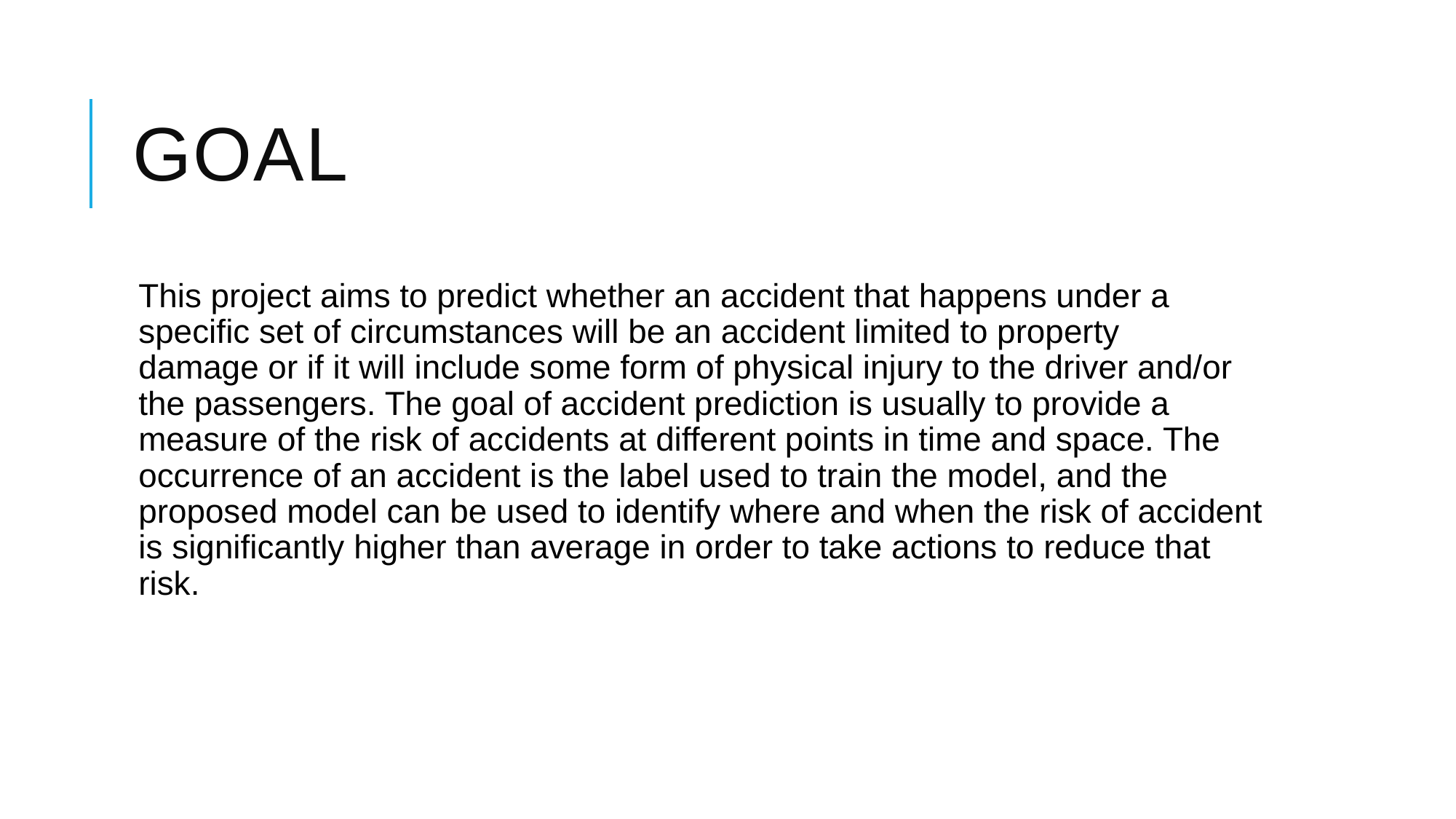

# Goal
This project aims to predict whether an accident that happens under a specific set of circumstances will be an accident limited to property damage or if it will include some form of physical injury to the driver and/or the passengers. The goal of accident prediction is usually to provide a measure of the risk of accidents at different points in time and space. The occurrence of an accident is the label used to train the model, and the proposed model can be used to identify where and when the risk of accident is significantly higher than average in order to take actions to reduce that risk.